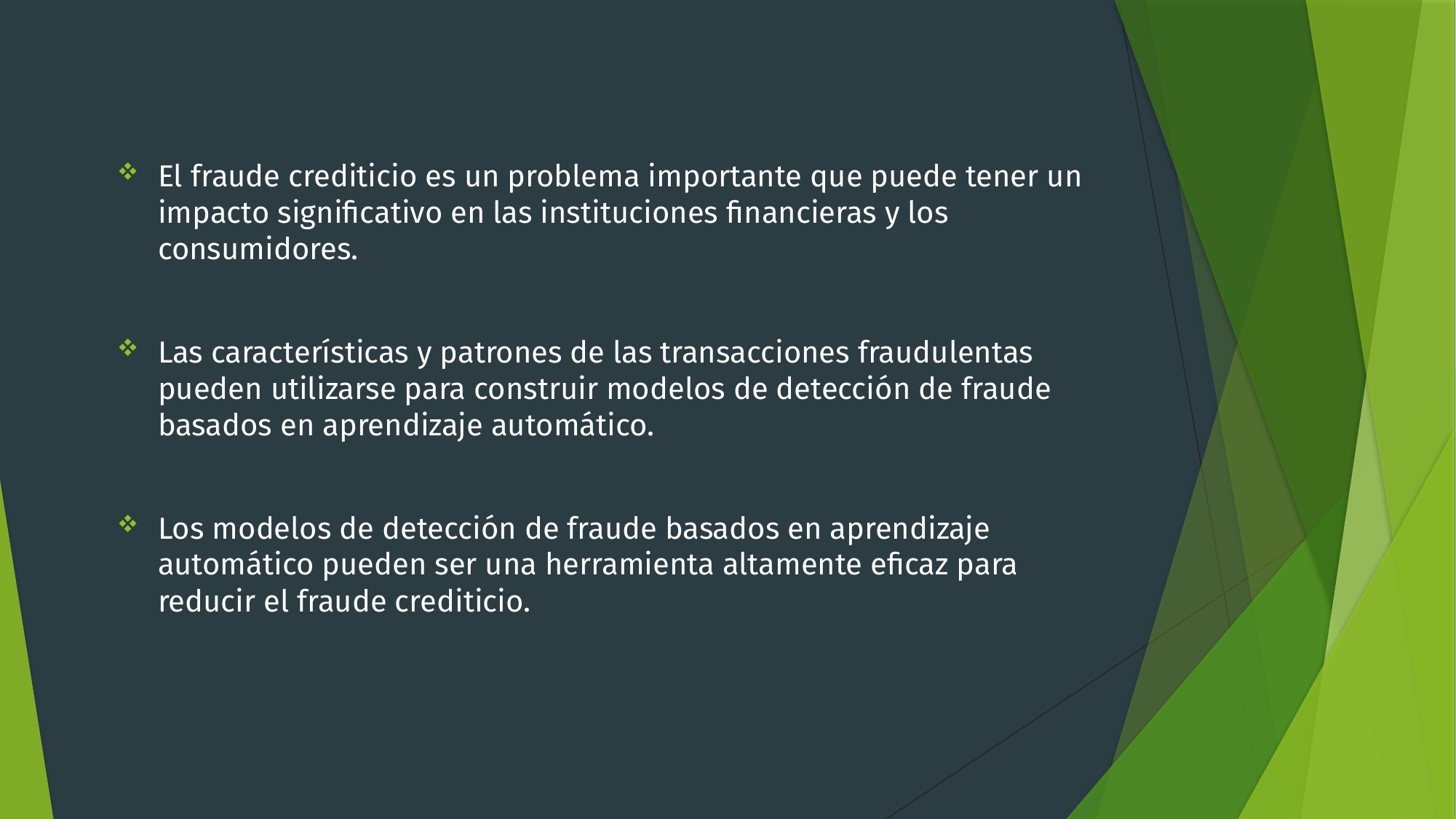

El fraude crediticio es un problema importante que puede tener un impacto significativo en las instituciones financieras y los consumidores.

Las características y patrones de las transacciones fraudulentas pueden utilizarse para construir modelos de detección de fraude basados en aprendizaje automático.

Los modelos de detección de fraude basados en aprendizaje automático pueden ser una herramienta altamente eficaz para reducir el fraude crediticio.